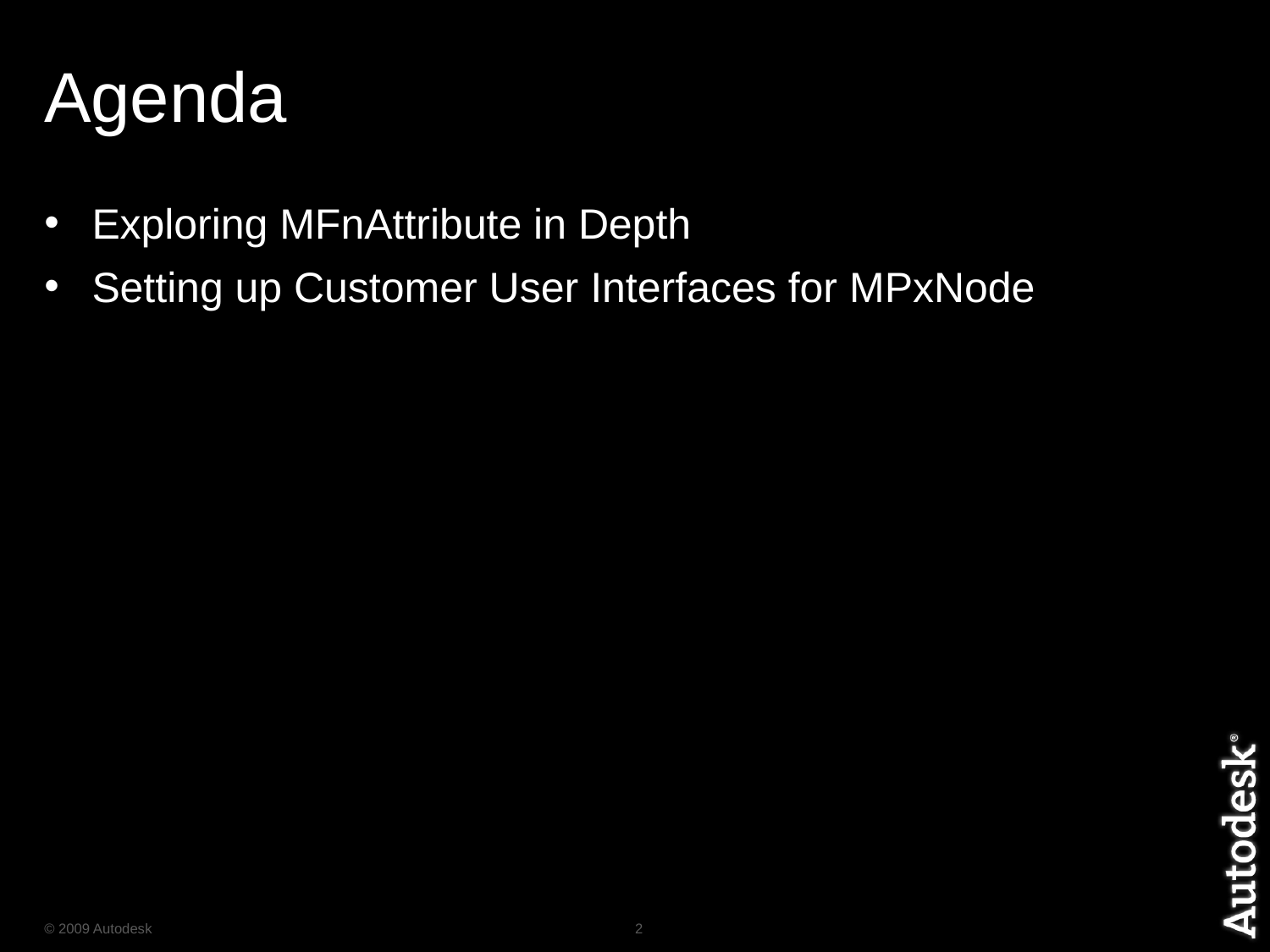

# Agenda
Exploring MFnAttribute in Depth
Setting up Customer User Interfaces for MPxNode